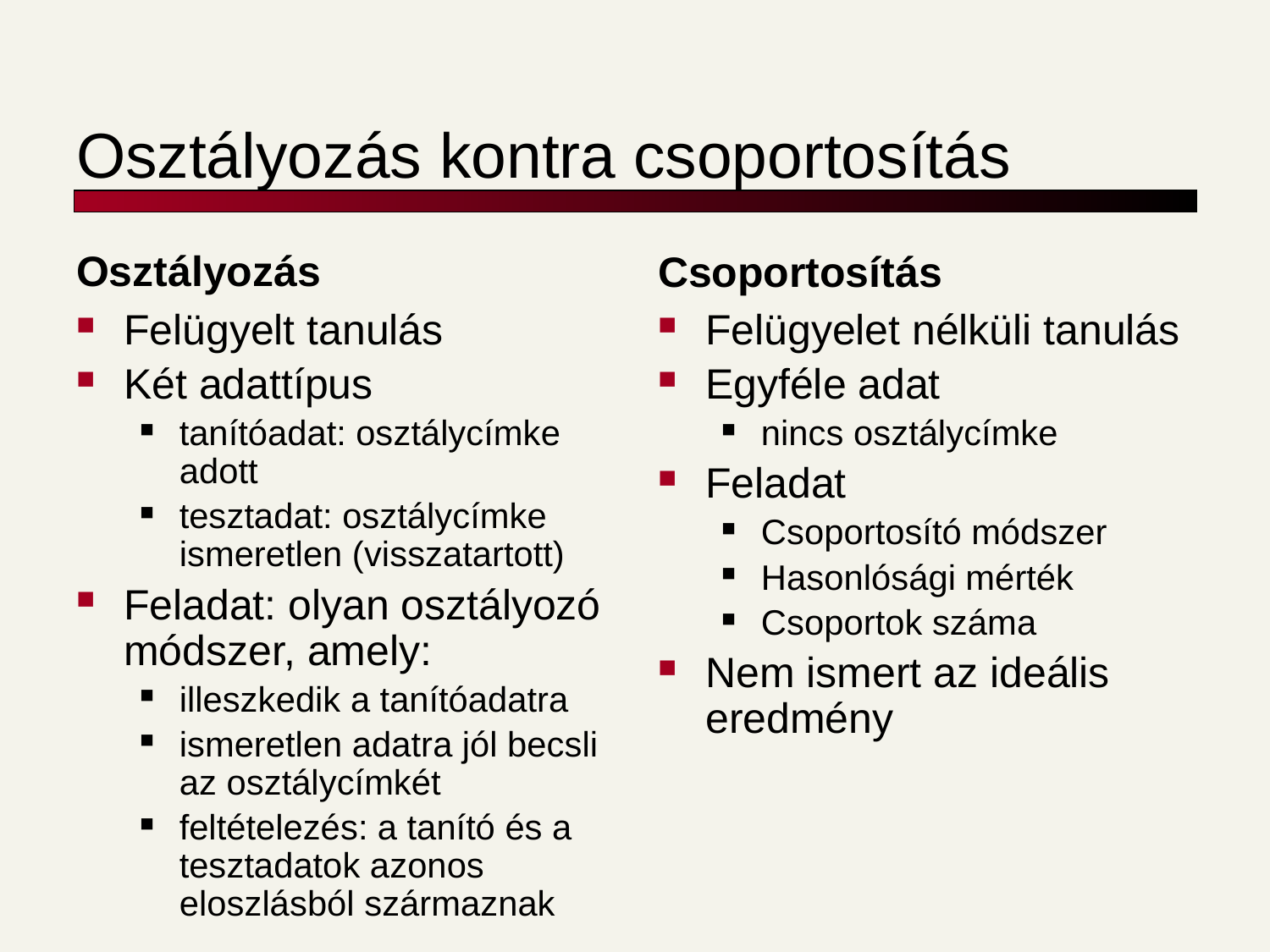

# Osztályozás kontra csoportosítás
Osztályozás
Csoportosítás
Felügyelt tanulás
Két adattípus
tanítóadat: osztálycímke adott
tesztadat: osztálycímke ismeretlen (visszatartott)
Feladat: olyan osztályozó módszer, amely:
illeszkedik a tanítóadatra
ismeretlen adatra jól becsli az osztálycímkét
feltételezés: a tanító és a tesztadatok azonos eloszlásból származnak
Felügyelet nélküli tanulás
Egyféle adat
nincs osztálycímke
Feladat
Csoportosító módszer
Hasonlósági mérték
Csoportok száma
Nem ismert az ideális eredmény